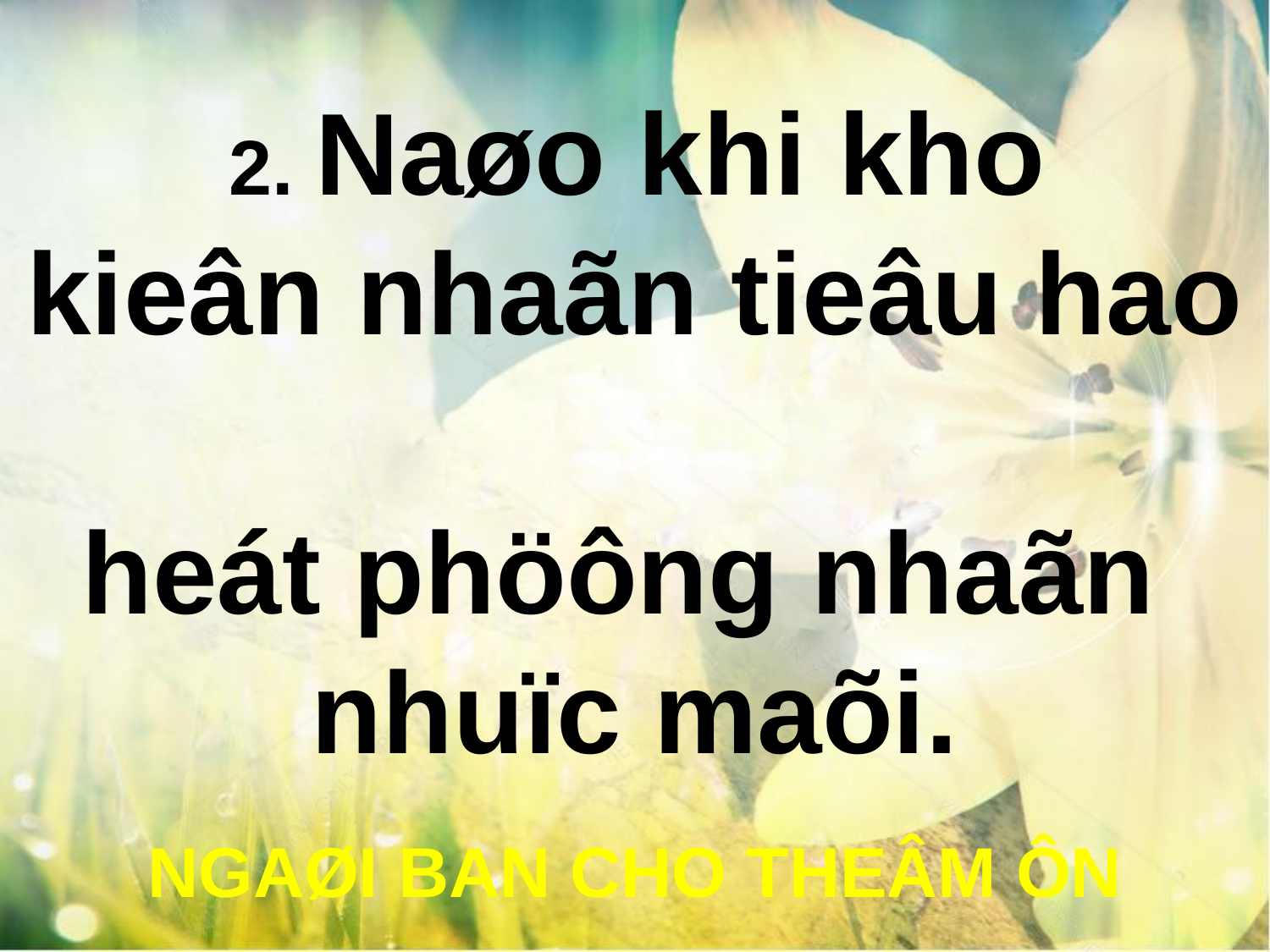

2. Naøo khi kho
kieân nhaãn tieâu hao
heát phöông nhaãn
nhuïc maõi.
NGAØI BAN CHO THEÂM ÔN